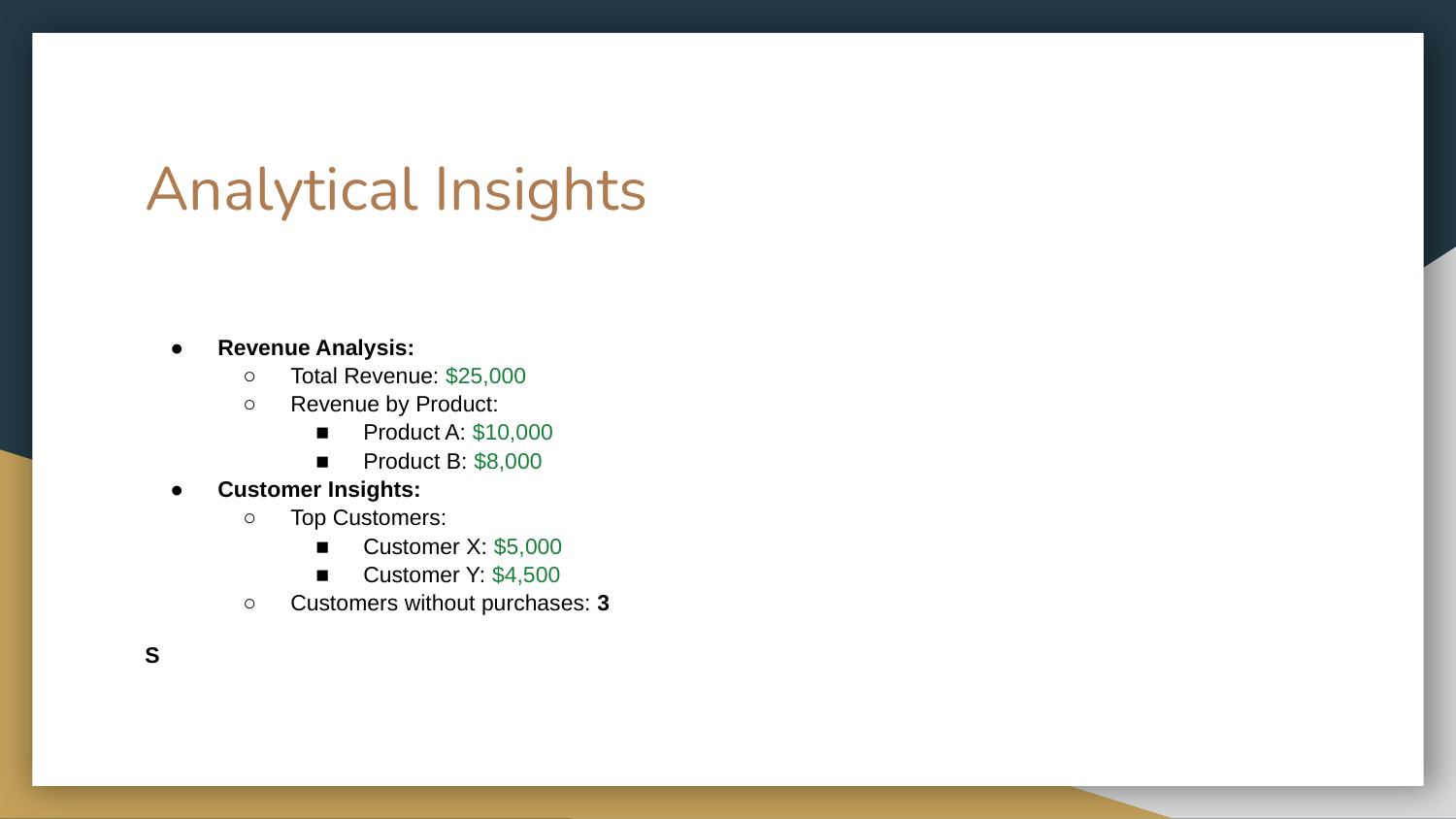

# Analytical Insights
Revenue Analysis:
Total Revenue: $25,000
Revenue by Product:
Product A: $10,000
Product B: $8,000
Customer Insights:
Top Customers:
Customer X: $5,000
Customer Y: $4,500
Customers without purchases: 3
S